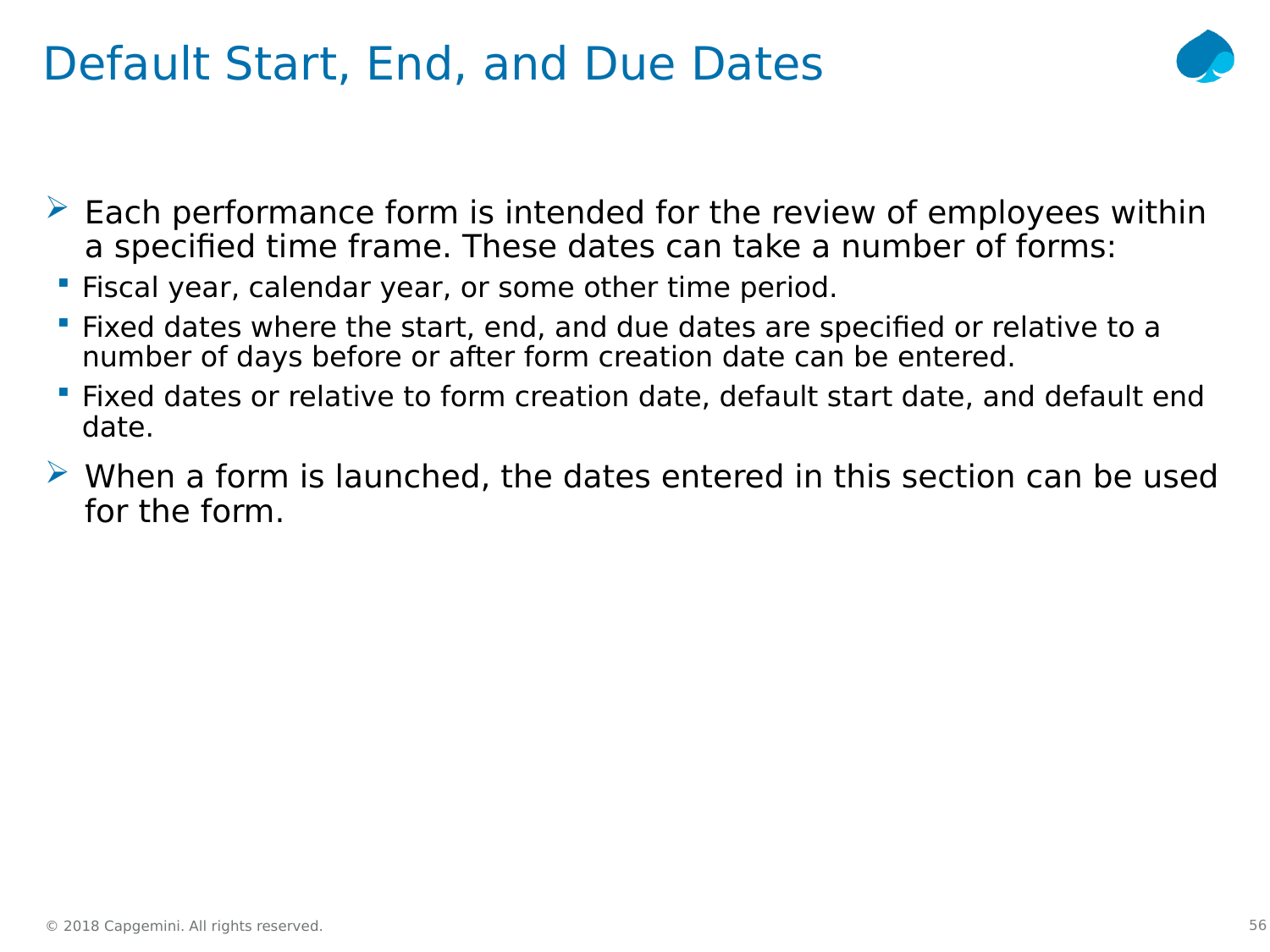

# Default Start, End, and Due Dates
Each performance form is intended for the review of employees within a specified time frame. These dates can take a number of forms:
Fiscal year, calendar year, or some other time period.
Fixed dates where the start, end, and due dates are specified or relative to a number of days before or after form creation date can be entered.
Fixed dates or relative to form creation date, default start date, and default end date.
When a form is launched, the dates entered in this section can be used for the form.